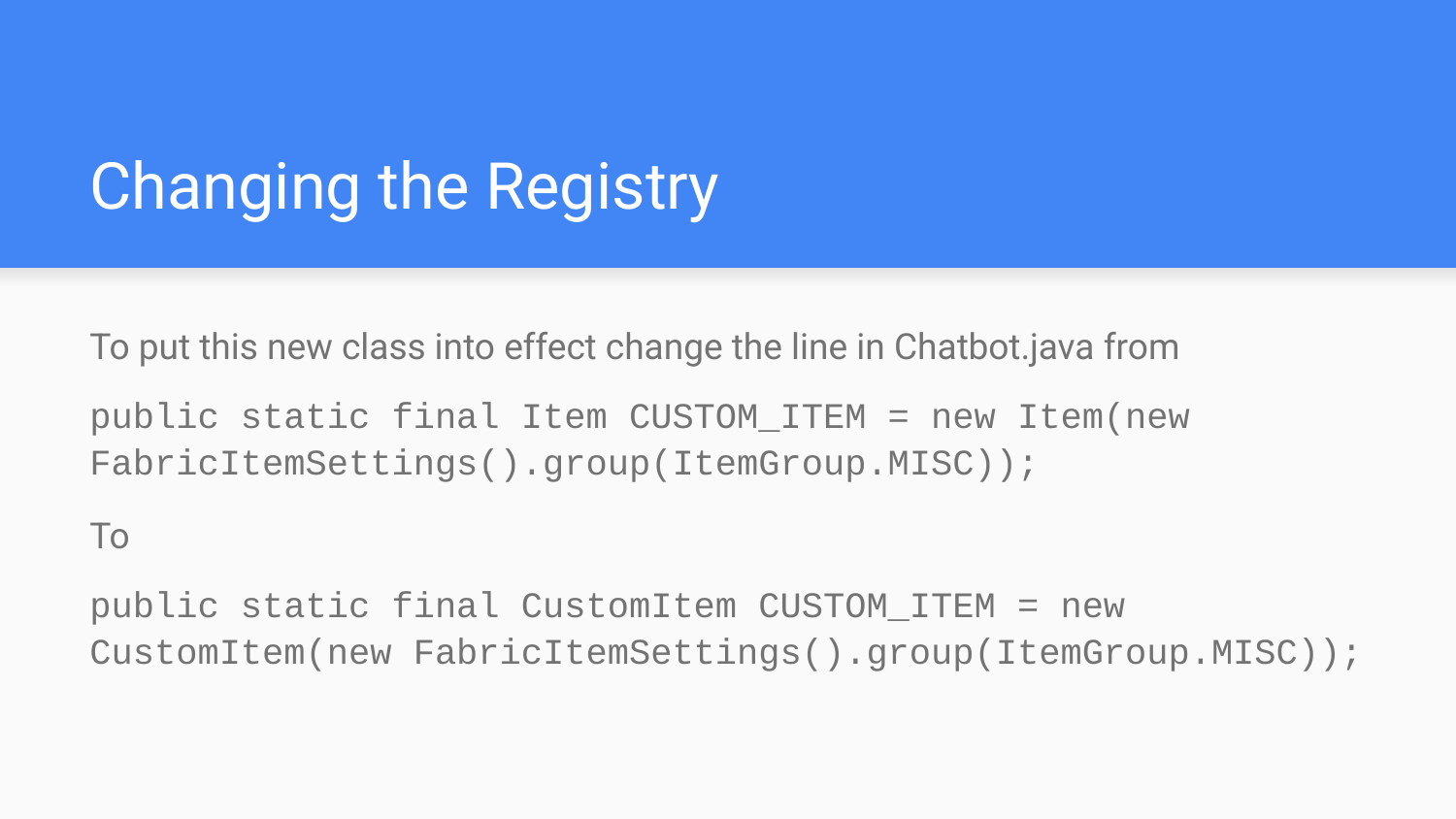

# Changing the Registry
To put this new class into effect change the line in Chatbot.java from
public static final Item CUSTOM_ITEM = new Item(new FabricItemSettings().group(ItemGroup.MISC));
To
public static final CustomItem CUSTOM_ITEM = new CustomItem(new FabricItemSettings().group(ItemGroup.MISC));